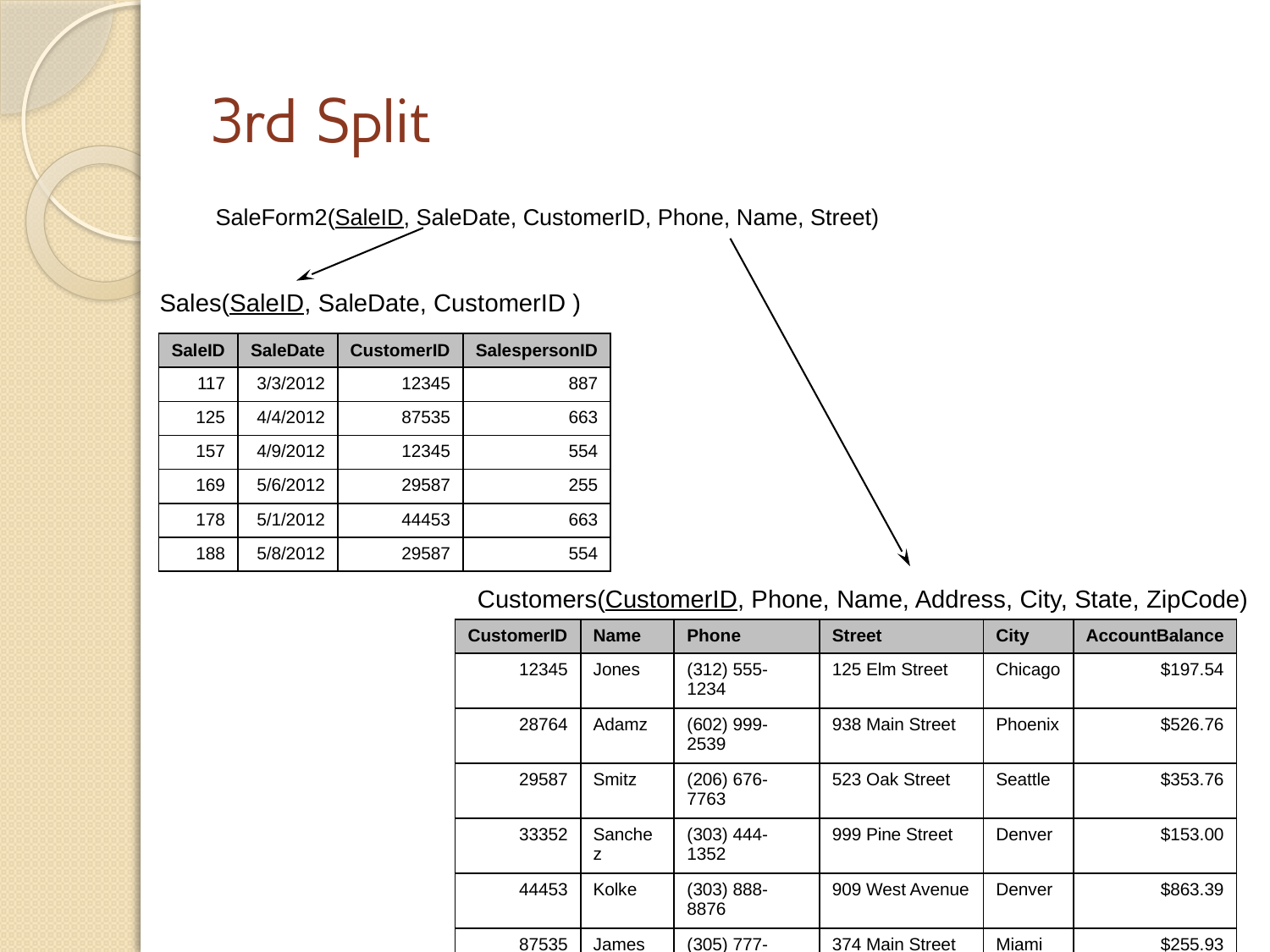

# 3rd Split
SaleForm2(SaleID, SaleDate, CustomerID, Phone, Name, Street)

Sales(SaleID, SaleDate, CustomerID )
| SaleID | SaleDate | CustomerID | SalespersonID |
| --- | --- | --- | --- |
| 117 | 3/3/2012 | 12345 | 887 |
| 125 | 4/4/2012 | 87535 | 663 |
| 157 | 4/9/2012 | 12345 | 554 |
| 169 | 5/6/2012 | 29587 | 255 |
| 178 | 5/1/2012 | 44453 | 663 |
| 188 | 5/8/2012 | 29587 | 554 |
Customers(CustomerID, Phone, Name, Address, City, State, ZipCode)
| CustomerID | Name | Phone | Street | City | AccountBalance |
| --- | --- | --- | --- | --- | --- |
| 12345 | Jones | (312) 555-1234 | 125 Elm Street | Chicago | $197.54 |
| 28764 | Adamz | (602) 999-2539 | 938 Main Street | Phoenix | $526.76 |
| 29587 | Smitz | (206) 676-7763 | 523 Oak Street | Seattle | $353.76 |
| 33352 | Sanchez | (303) 444-1352 | 999 Pine Street | Denver | $153.00 |
| 44453 | Kolke | (303) 888-8876 | 909 West Avenue | Denver | $863.39 |
| 87535 | James | (305) 777-2235 | 374 Main Street | Miami | $255.93 |